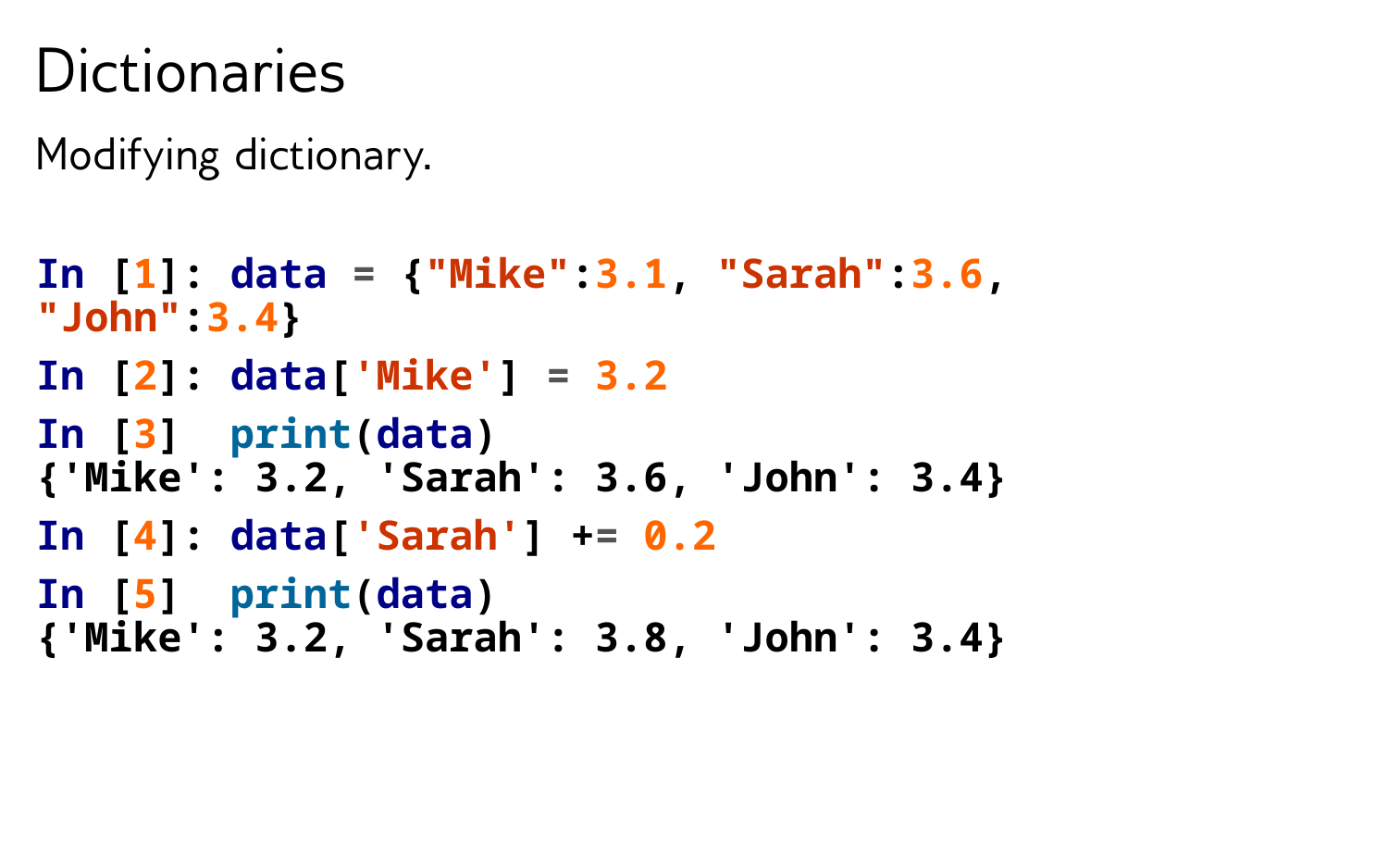

# Dictionaries
Modifying dictionary.

In [1]: data = {"Mike":3.1, "Sarah":3.6, "John":3.4}
In [2]: data['Mike'] = 3.2
In [3]  print(data)
{'Mike': 3.2, 'Sarah': 3.6, 'John': 3.4}
In [4]: data['Sarah'] += 0.2
In [5]  print(data)
{'Mike': 3.2, 'Sarah': 3.8, 'John': 3.4}